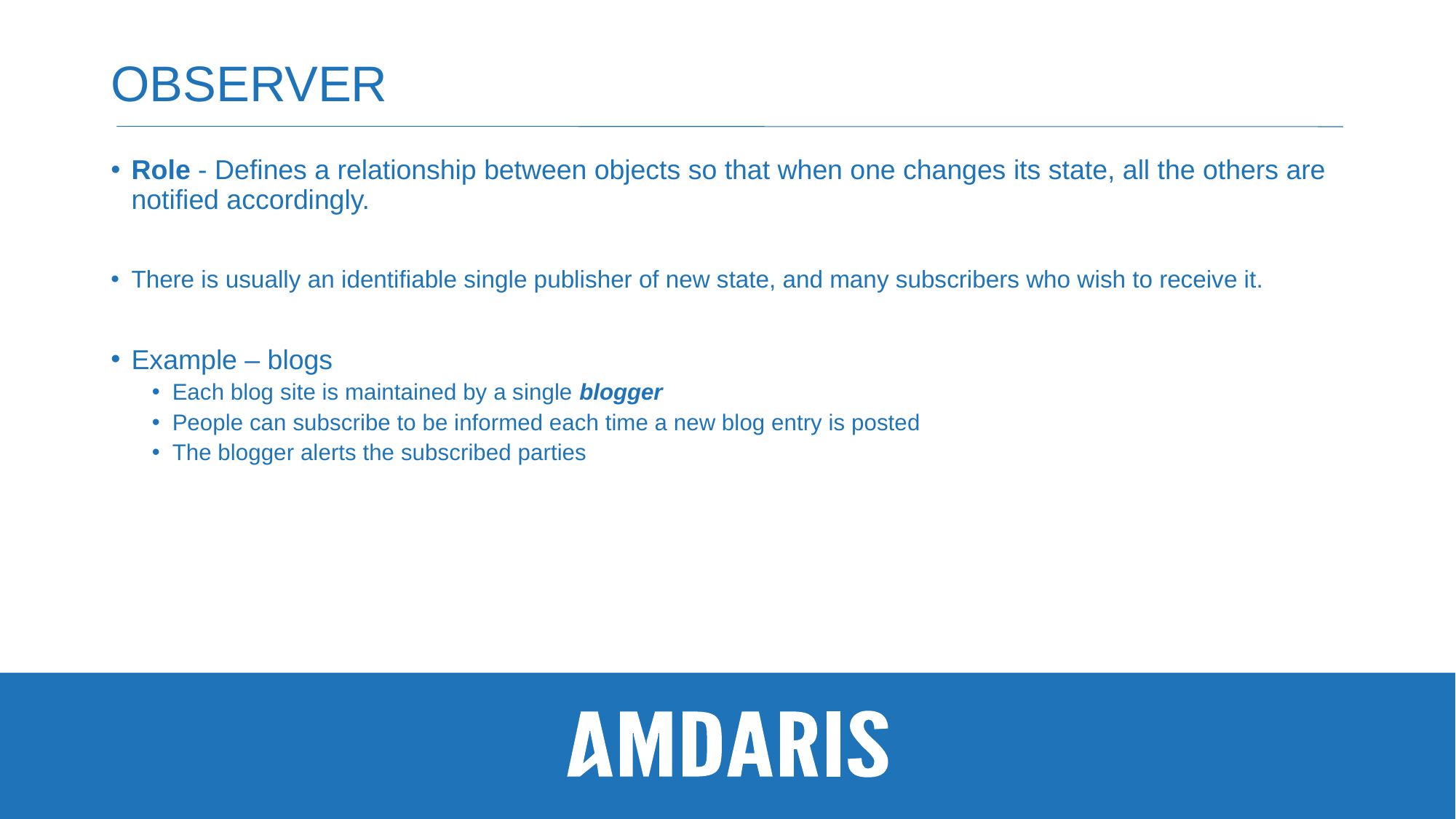

# observer
Role - Defines a relationship between objects so that when one changes its state, all the others are notified accordingly.

There is usually an identifiable single publisher of new state, and many subscribers who wish to receive it.

Example – blogs
Each blog site is maintained by a single blogger
People can subscribe to be informed each time a new blog entry is posted
The blogger alerts the subscribed parties